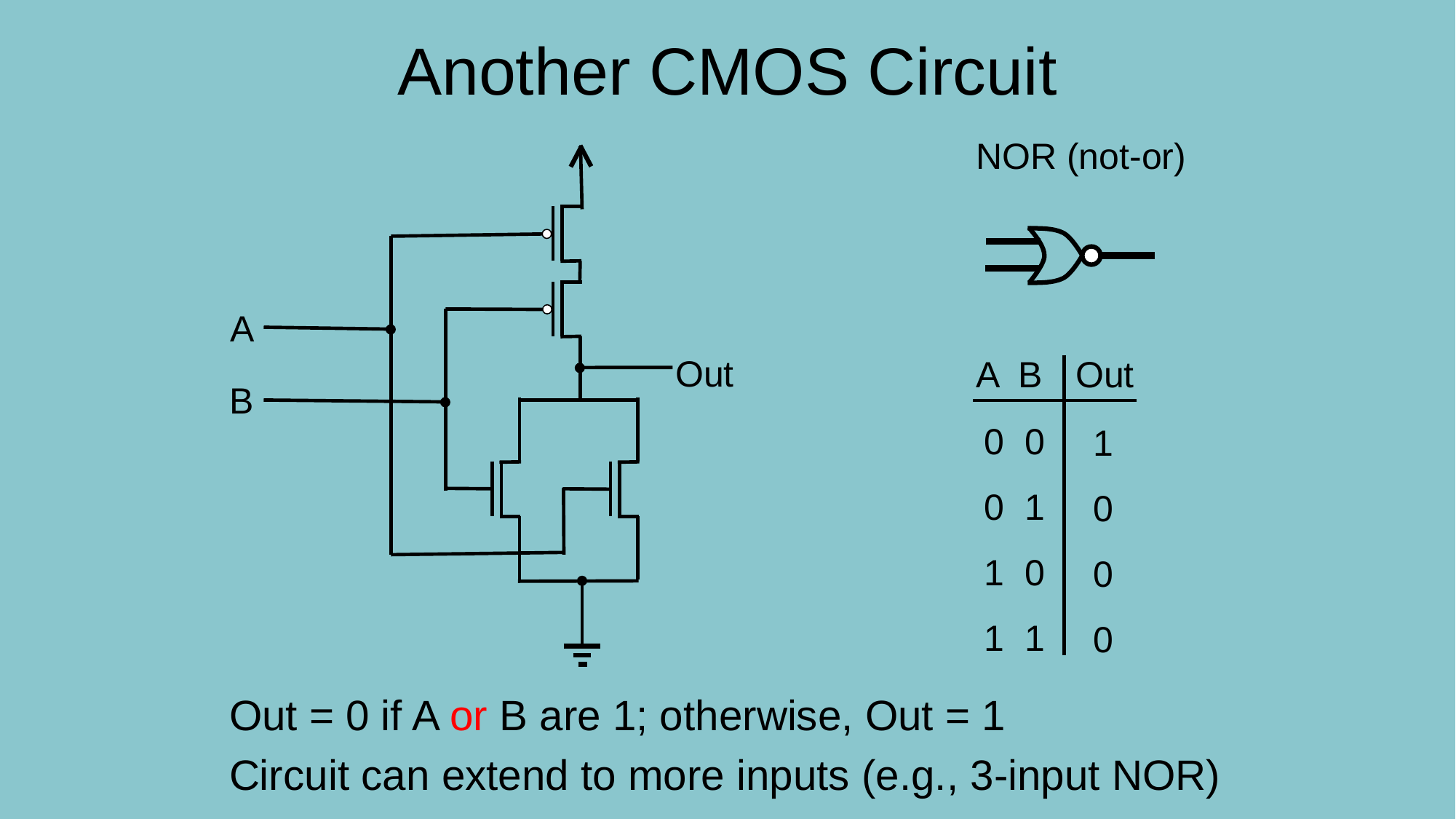

# Another CMOS Circuit
NOR (not-or)

A

Out
A  B
Out
0  0
0  1
1  0
1  1
1
0
0
0
Out = 0 if A or B are 1; otherwise, Out = 1
Circuit can extend to more inputs (e.g., 3-input NOR)

B